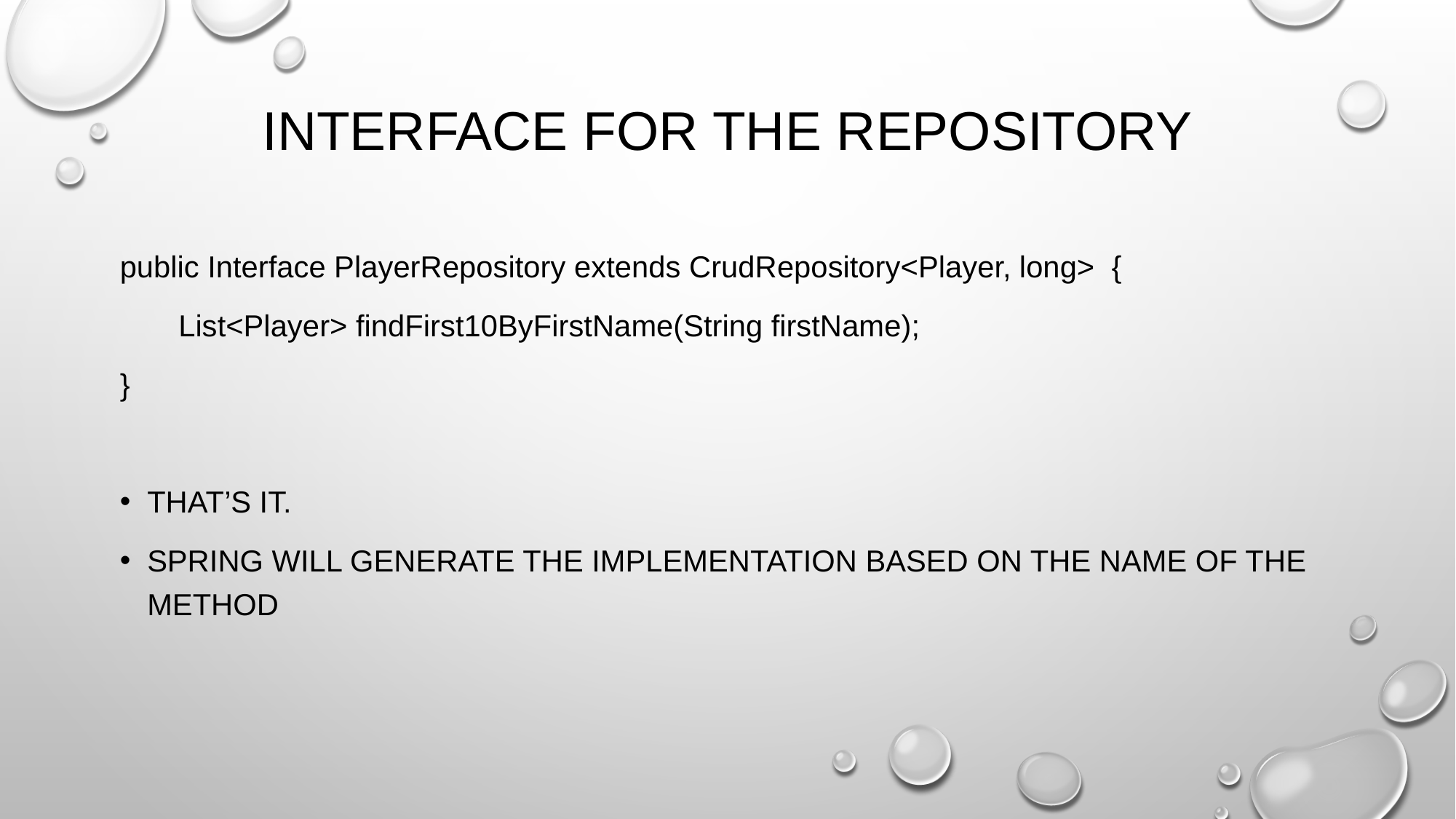

# Interface for the repository
public Interface PlayerRepository extends CrudRepository<Player, long>  {
       List<Player> findFirst10ByFirstName(String firstName);
}

That’s it.
Spring will generate the implementation based on the name of the method